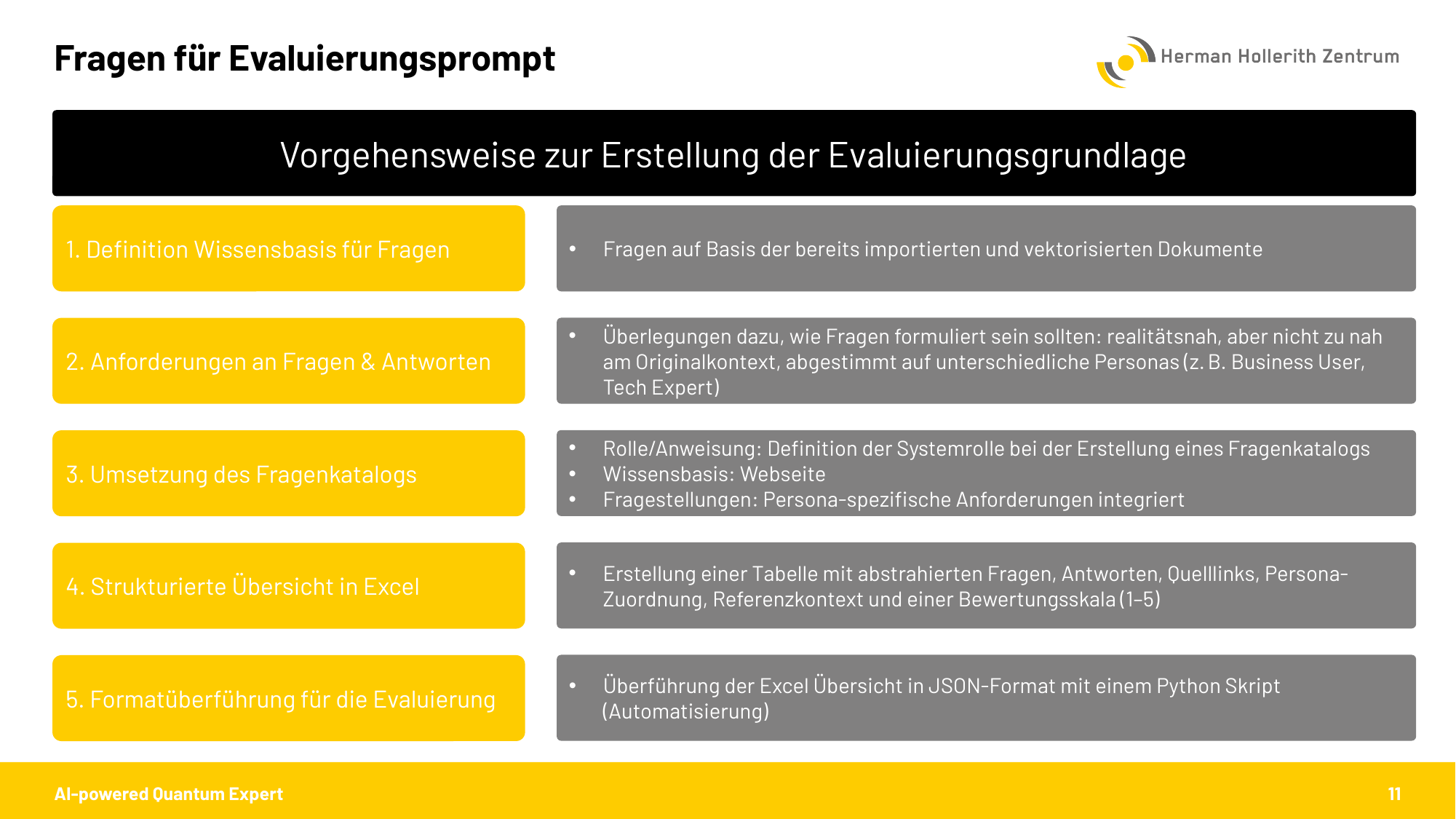

# Fragen für Evaluierungsprompt
Vorgehensweise zur Erstellung der Evaluierungsgrundlage
1. Definition Wissensbasis für Fragen
Fragen auf Basis der bereits importierten und vektorisierten Dokumente
Überlegungen dazu, wie Fragen formuliert sein sollten: realitätsnah, aber nicht zu nah am Originalkontext, abgestimmt auf unterschiedliche Personas (z. B. Business User, Tech Expert)
2. Anforderungen an Fragen & Antworten
Rolle/Anweisung: Definition der Systemrolle bei der Erstellung eines Fragenkatalogs
Wissensbasis: Webseite
Fragestellungen: Persona-spezifische Anforderungen integriert
3. Umsetzung des Fragenkatalogs
Erstellung einer Tabelle mit abstrahierten Fragen, Antworten, Quelllinks, Persona-Zuordnung, Referenzkontext und einer Bewertungsskala (1–5)
4. Strukturierte Übersicht in Excel
Überführung der Excel Übersicht in JSON-Format mit einem Python Skript (Automatisierung)
5. Formatüberführung für die Evaluierung
AI-powered Quantum Expert
11